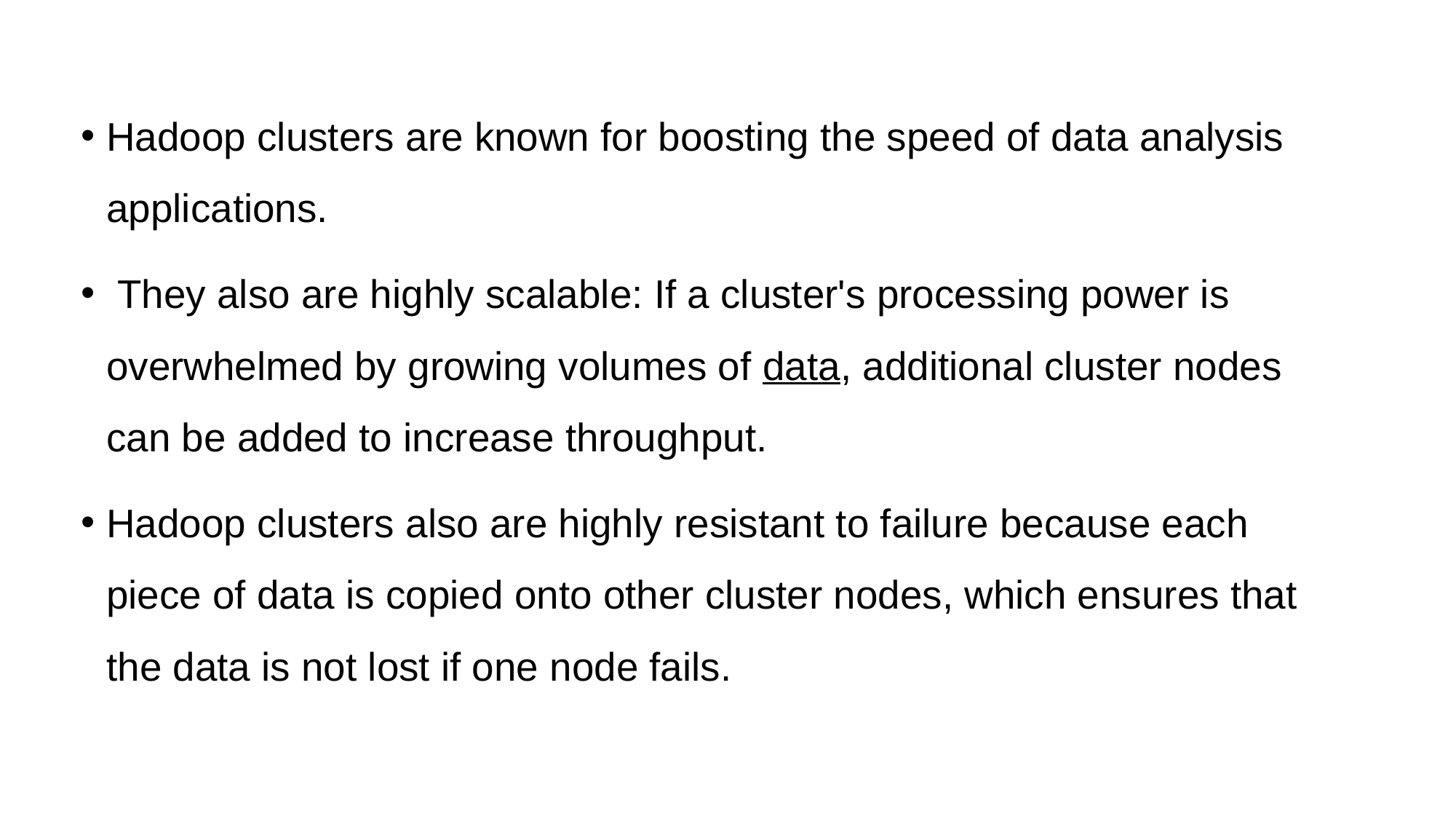

Hadoop clusters are known for boosting the speed of data analysis applications.
 They also are highly scalable: If a cluster's processing power is overwhelmed by growing volumes of data, additional cluster nodes can be added to increase throughput.
Hadoop clusters also are highly resistant to failure because each piece of data is copied onto other cluster nodes, which ensures that the data is not lost if one node fails.